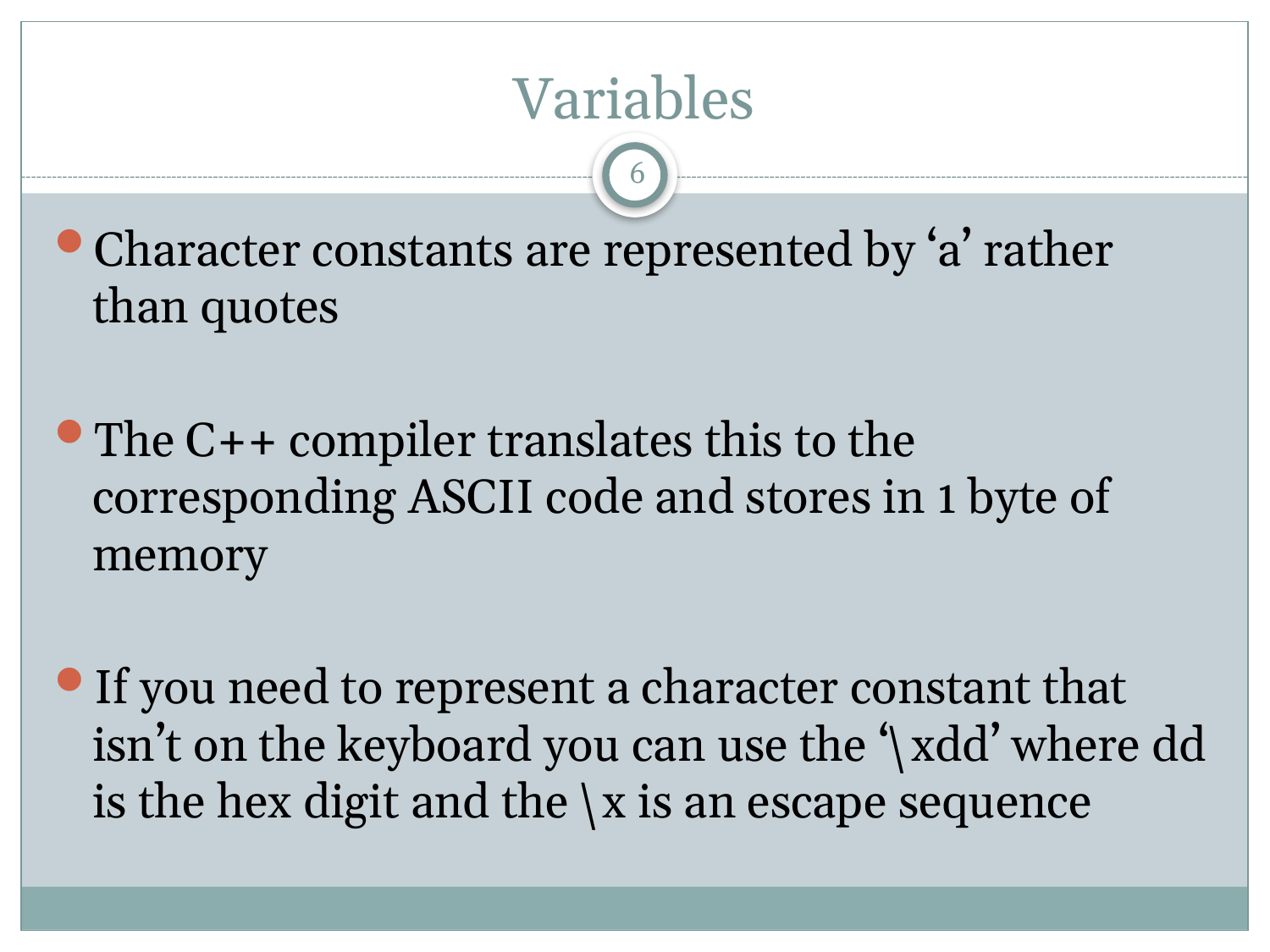

# Variables
6
Character constants are represented by ‘a’ rather than quotes

The C++ compiler translates this to the corresponding ASCII code and stores in 1 byte of memory

If you need to represent a character constant that isn’t on the keyboard you can use the ‘\xdd’ where dd is the hex digit and the \x is an escape sequence